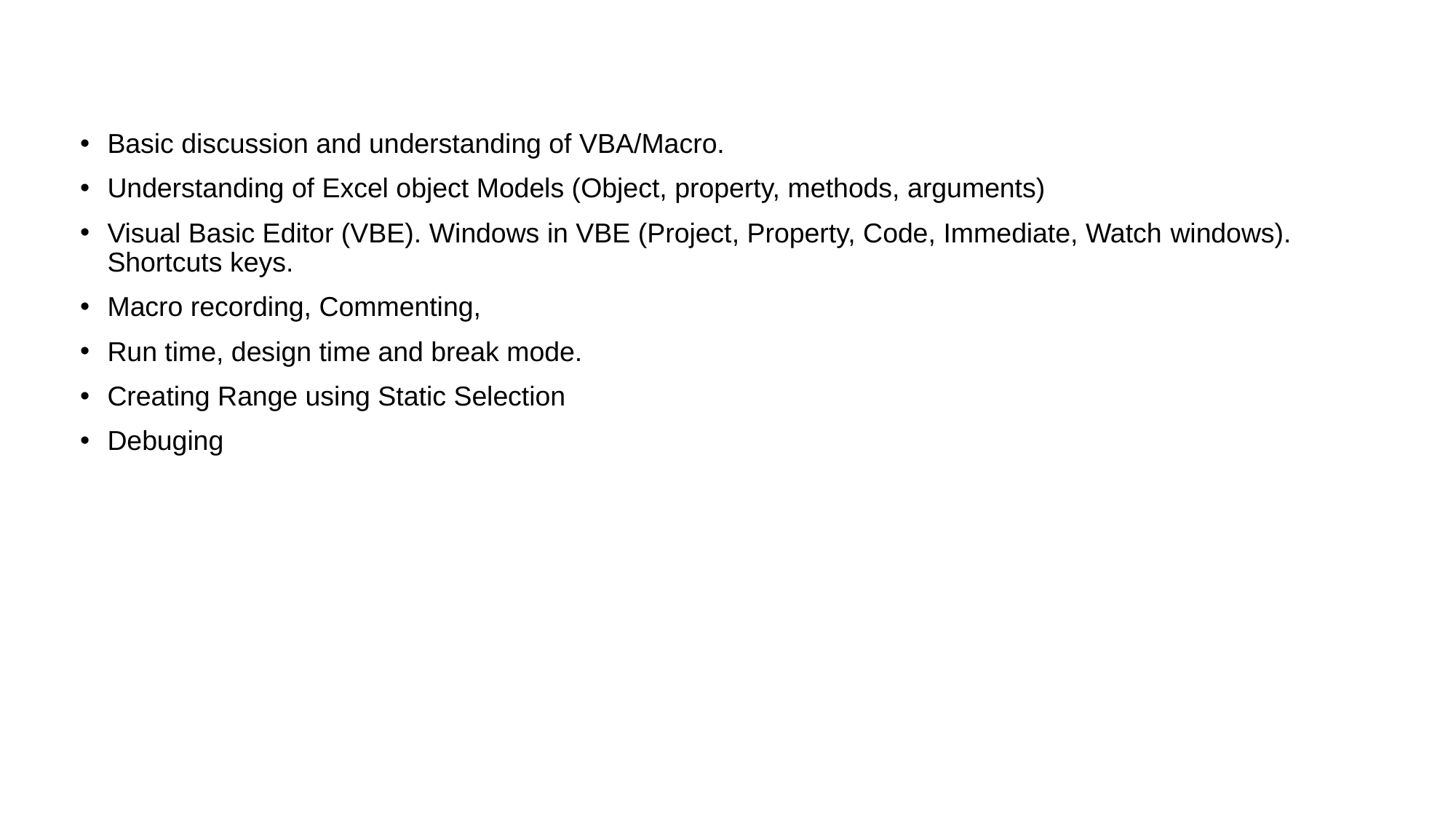

Basic discussion and understanding of VBA/Macro.
Understanding of Excel object Models (Object, property, methods, arguments)
Visual Basic Editor (VBE). Windows in VBE (Project, Property, Code, Immediate, Watch windows). Shortcuts keys.
Macro recording, Commenting,
Run time, design time and break mode.
Creating Range using Static Selection
Debuging